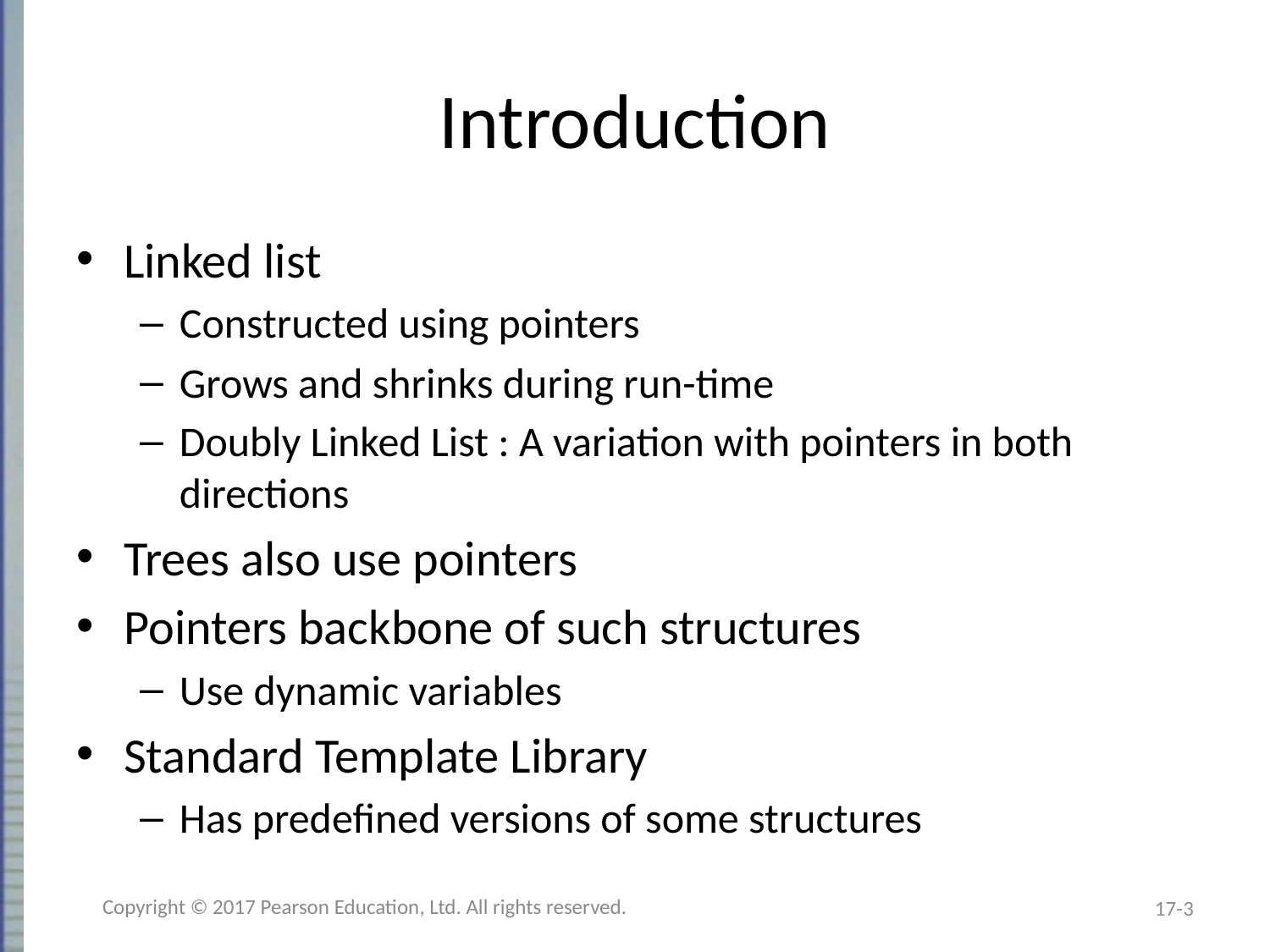

# Introduction
Linked list
Constructed using pointers
Grows and shrinks during run-time
Doubly Linked List : A variation with pointers in both directions
Trees also use pointers
Pointers backbone of such structures
Use dynamic variables
Standard Template Library
Has predefined versions of some structures
Copyright © 2017 Pearson Education, Ltd. All rights reserved.
17-3